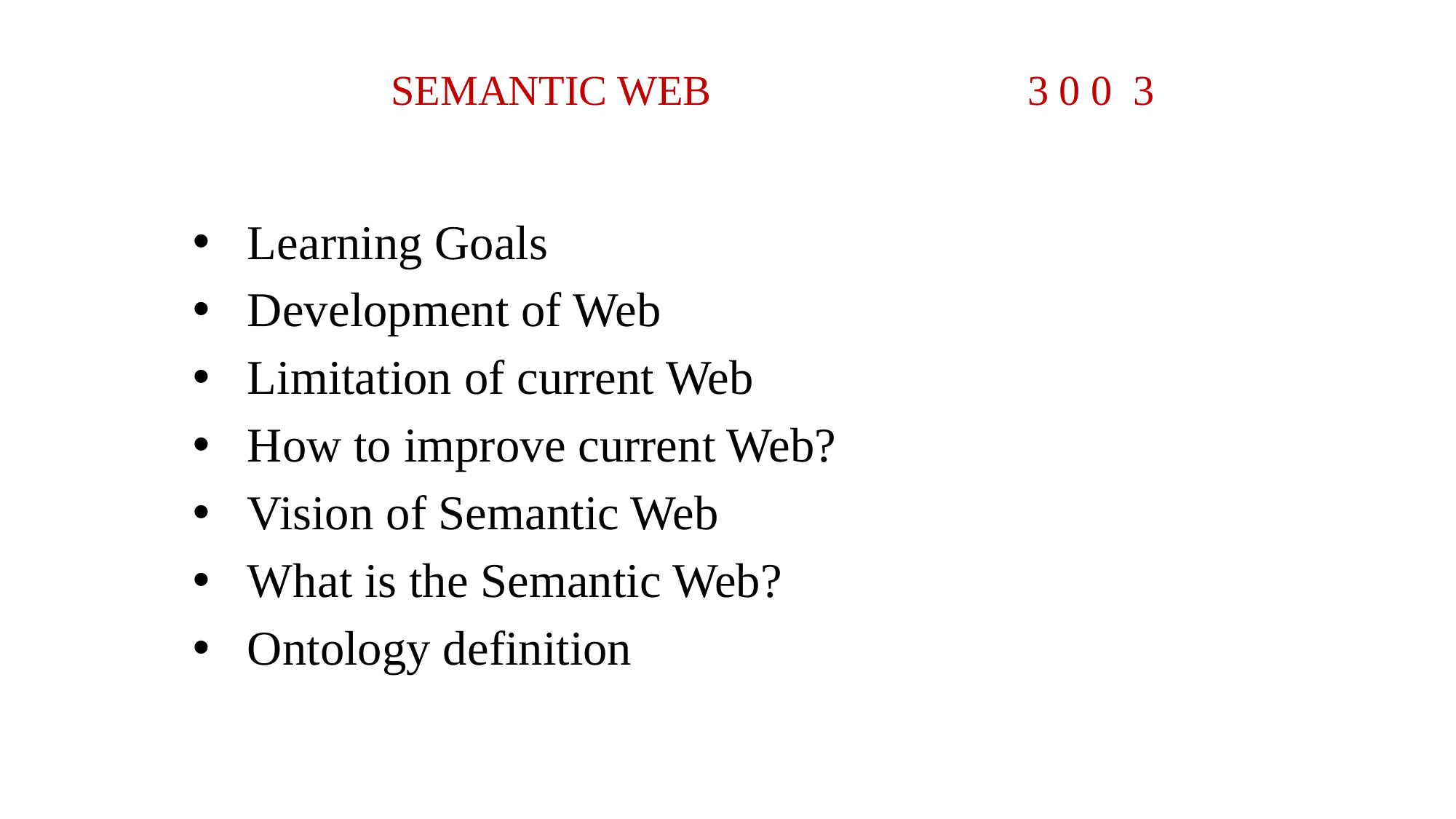

# SEMANTIC WEB                              3 0 0  3
Learning Goals
Development of Web
Limitation of current Web
How to improve current Web?
Vision of Semantic Web
What is the Semantic Web?
Ontology definition